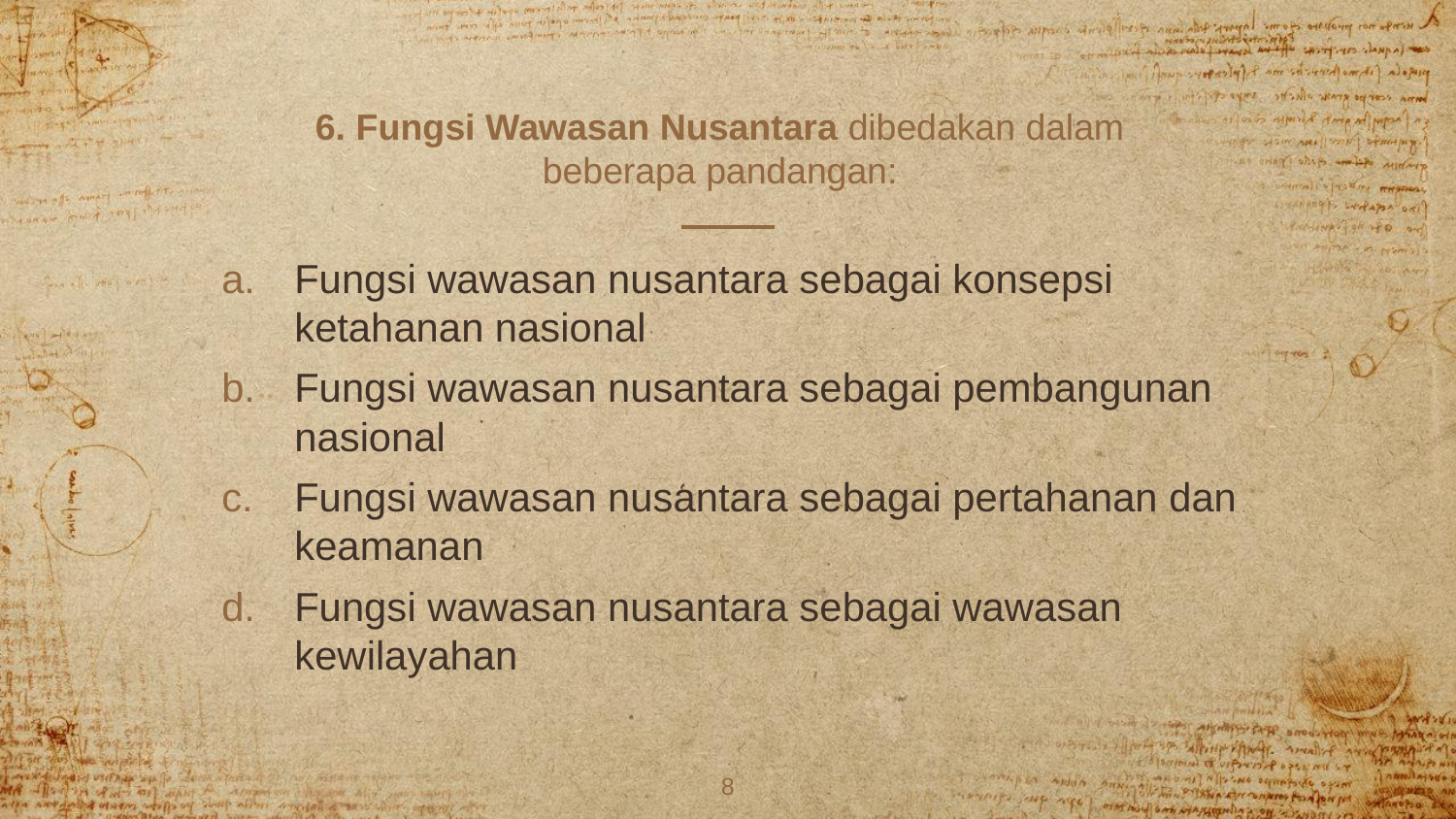

# 6. Fungsi Wawasan Nusantara dibedakan dalam beberapa pandangan:
Fungsi wawasan nusantara sebagai konsepsi ketahanan nasional
Fungsi wawasan nusantara sebagai pembangunan nasional
Fungsi wawasan nusantara sebagai pertahanan dan keamanan
Fungsi wawasan nusantara sebagai wawasan kewilayahan
8